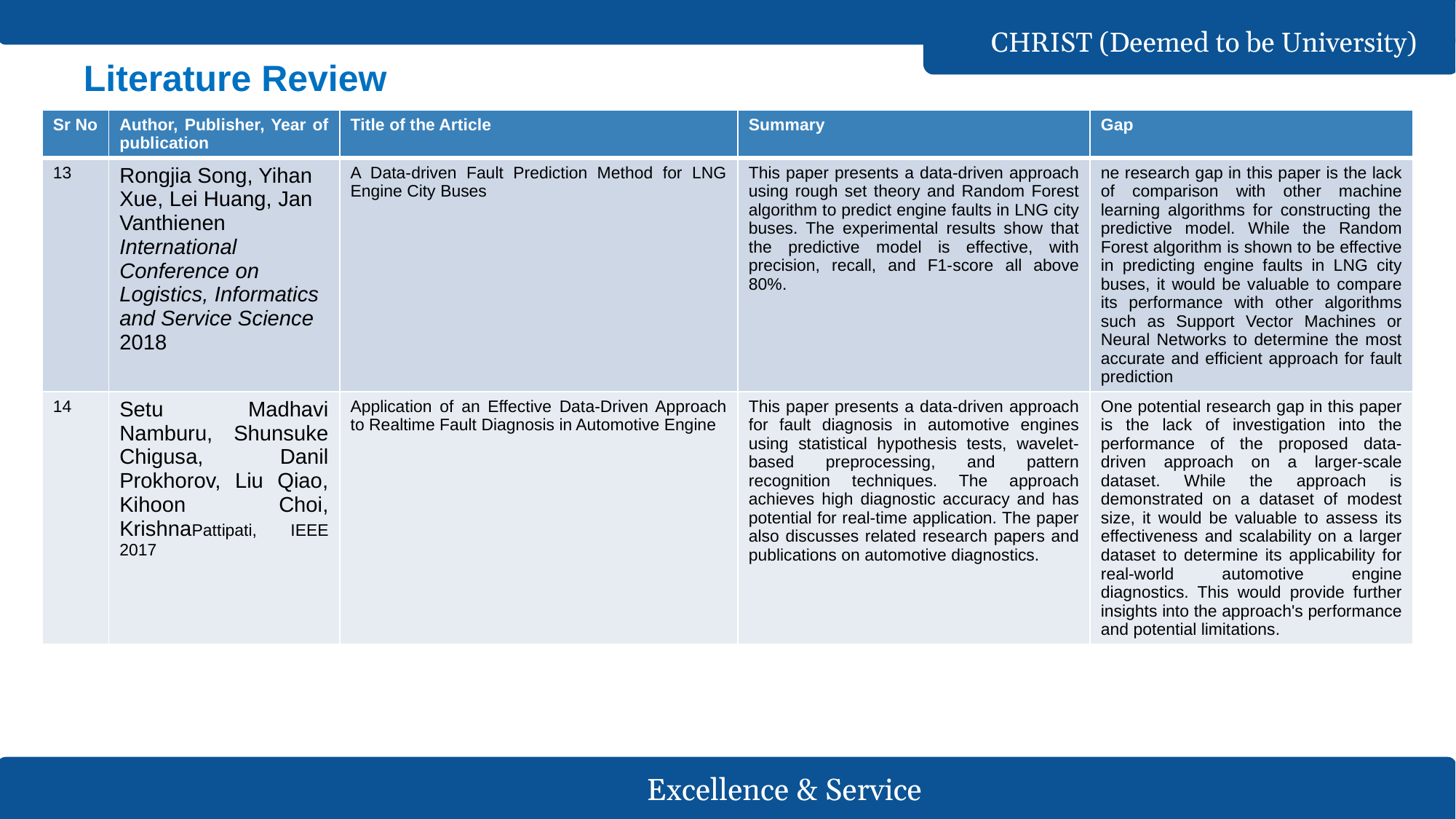

# Literature Review
| Sr No | Author, Publisher, Year of publication | Title of the Article | Summary | Gap |
| --- | --- | --- | --- | --- |
| 13 | Rongjia Song, Yihan Xue, Lei Huang, Jan Vanthienen International Conference on Logistics, Informatics and Service Science 2018 | A Data-driven Fault Prediction Method for LNG Engine City Buses | This paper presents a data-driven approach using rough set theory and Random Forest algorithm to predict engine faults in LNG city buses. The experimental results show that the predictive model is effective, with precision, recall, and F1-score all above 80%. | ne research gap in this paper is the lack of comparison with other machine learning algorithms for constructing the predictive model. While the Random Forest algorithm is shown to be effective in predicting engine faults in LNG city buses, it would be valuable to compare its performance with other algorithms such as Support Vector Machines or Neural Networks to determine the most accurate and efficient approach for fault prediction |
| 14 | Setu Madhavi Namburu, Shunsuke Chigusa, Danil Prokhorov, Liu Qiao, Kihoon Choi, KrishnaPattipati, IEEE 2017 | Application of an Effective Data-Driven Approach to Realtime Fault Diagnosis in Automotive Engine | This paper presents a data-driven approach for fault diagnosis in automotive engines using statistical hypothesis tests, wavelet-based preprocessing, and pattern recognition techniques. The approach achieves high diagnostic accuracy and has potential for real-time application. The paper also discusses related research papers and publications on automotive diagnostics. | One potential research gap in this paper is the lack of investigation into the performance of the proposed data-driven approach on a larger-scale dataset. While the approach is demonstrated on a dataset of modest size, it would be valuable to assess its effectiveness and scalability on a larger dataset to determine its applicability for real-world automotive engine diagnostics. This would provide further insights into the approach's performance and potential limitations. |